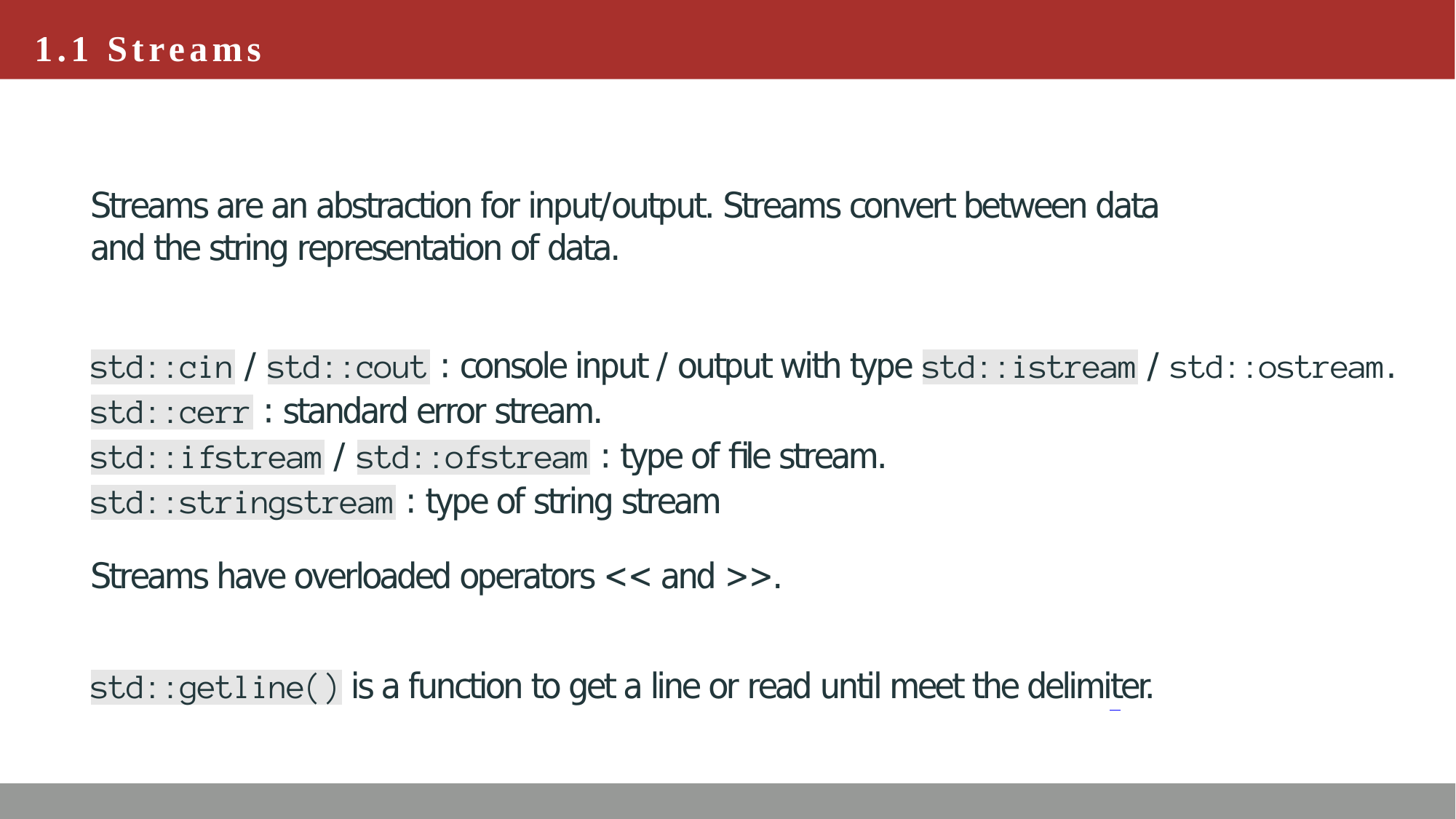

# 1.1 Streams
Streams are an abstraction for input/output. Streams convert between data and the string representation of data.
std::cin / std::cout : console input / output with type std::istream / std::ostream.
std::cerr : standard error stream.
std::ifstream / std::ofstream : type of file stream.
std::stringstream : type of string stream
Streams have overloaded operators << and >>.
std::getline() is a function to get a line or read until meet the delimiter.

4